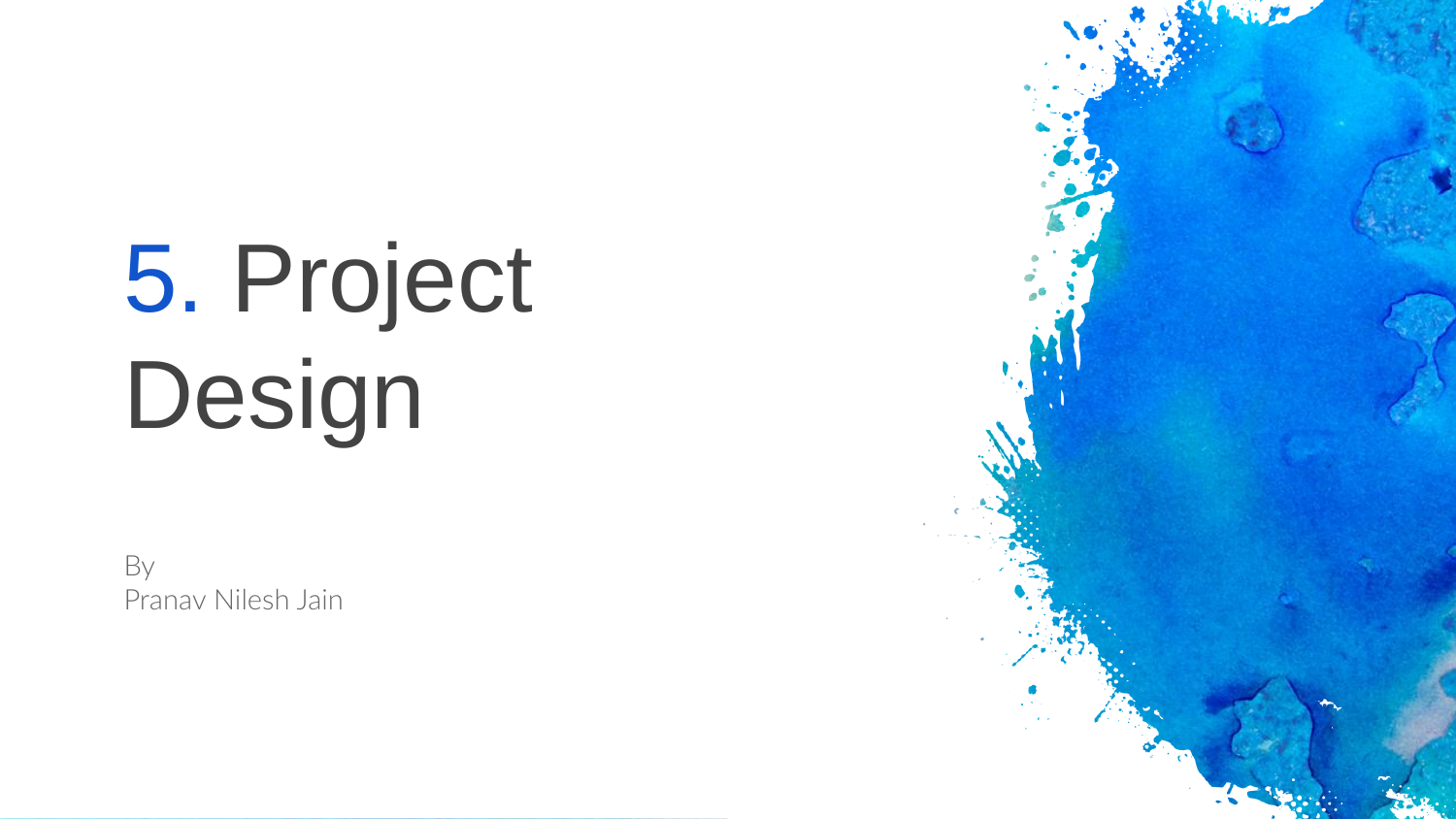

# 5. Project Design
By
Pranav Nilesh Jain